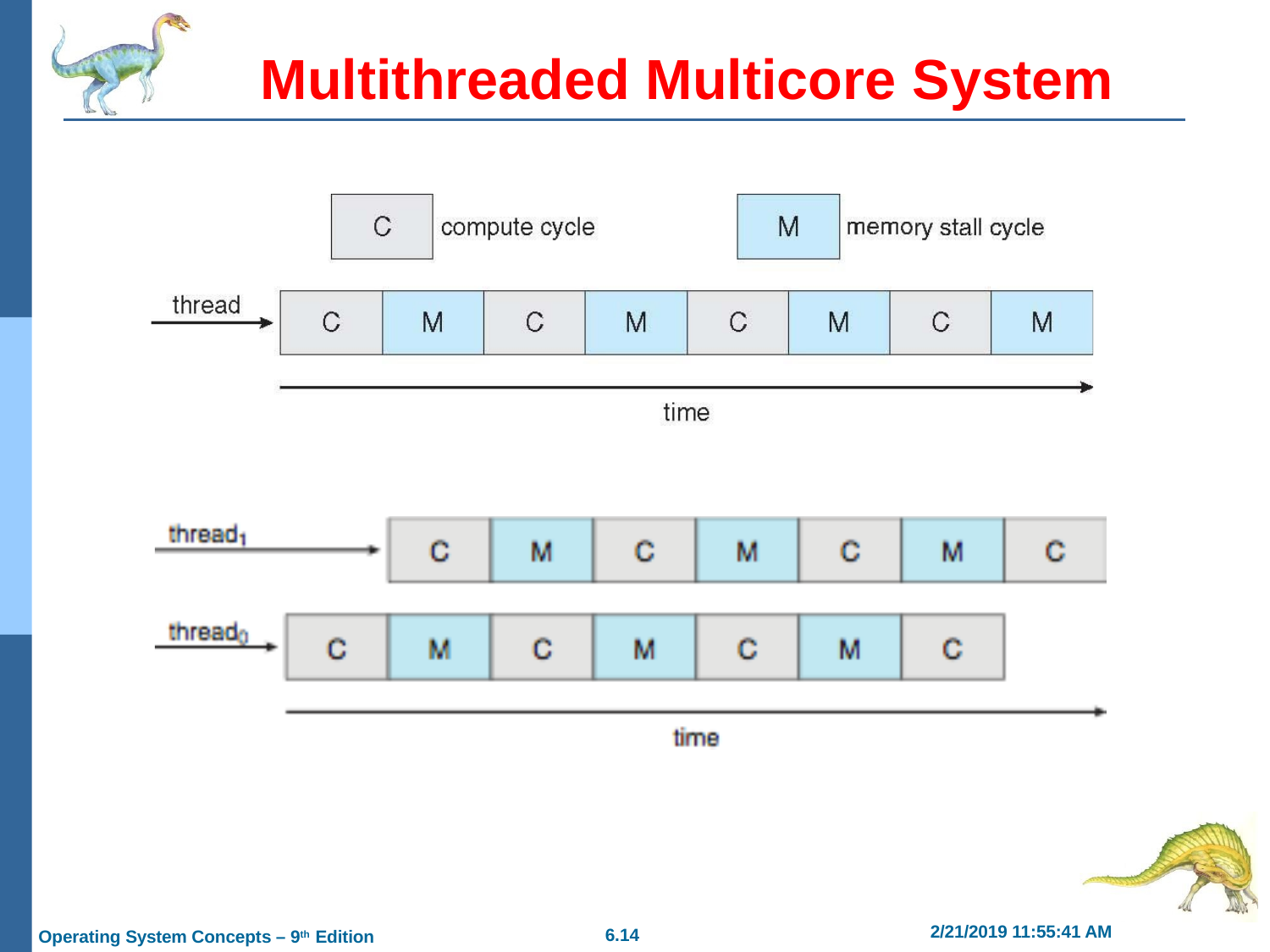

# Multithreaded Multicore System

2/21/2019 11:55:41 AM
6.14
Operating System Concepts – 9th Edition